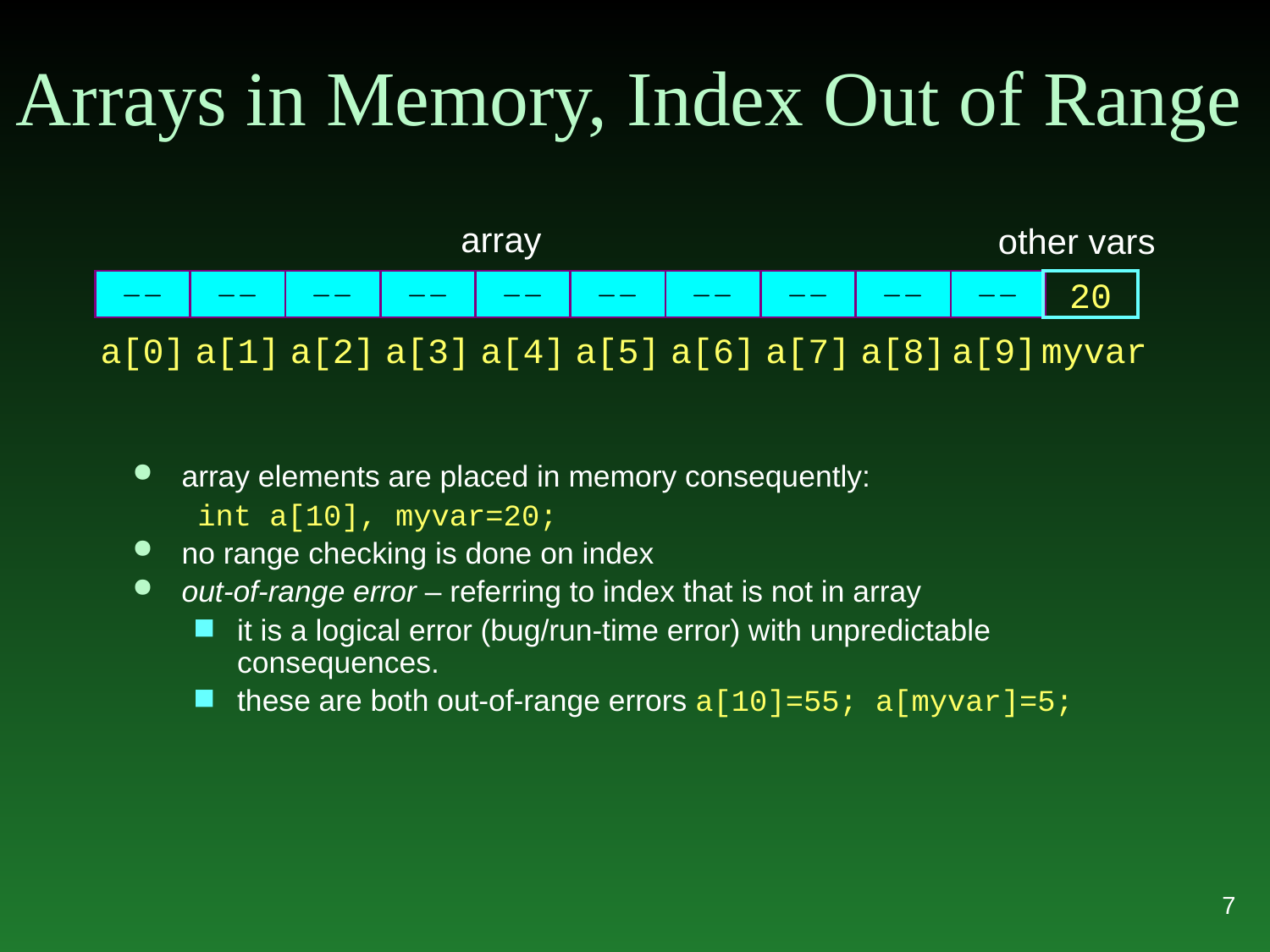

# Arrays in Memory, Index Out of Range
array
other vars

--

--

--

--

--

--

--

--

--

--
20
a[0]
a[1]
a[2]
a[3]
a[4]
a[5]
a[6]
a[7]
a[8]
a[9]
myvar
array elements are placed in memory consequently:
int a[10], myvar=20;
no range checking is done on index
out-of-range error – referring to index that is not in array
it is a logical error (bug/run-time error) with unpredictable consequences.
these are both out-of-range errors a[10]=55; a[myvar]=5;

7